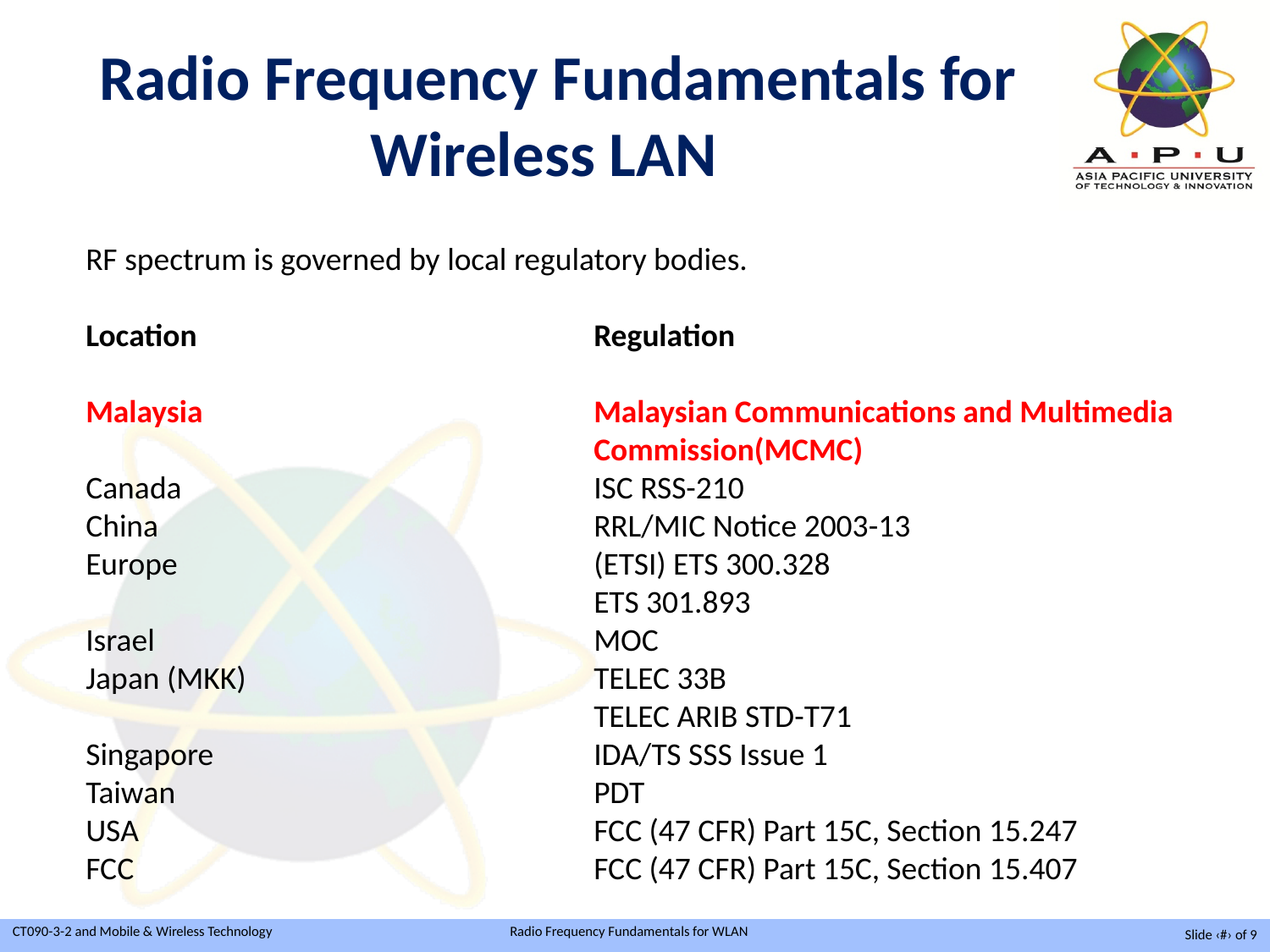

Radio Frequency Fundamentals for Wireless LAN
RF spectrum is governed by local regulatory bodies.

Location 				Regulation

Malaysia				Malaysian Communications and Multimedia 				Commission(MCMC)
Canada 				ISC RSS-210
China 				RRL/MIC Notice 2003-13
Europe 				(ETSI) ETS 300.328
				ETS 301.893
Israel 				MOC
Japan (MKK) 			TELEC 33B
				TELEC ARIB STD-T71
Singapore 			IDA/TS SSS Issue 1
Taiwan 				PDT
USA 				FCC (47 CFR) Part 15C, Section 15.247
FCC 				FCC (47 CFR) Part 15C, Section 15.407
Slide ‹#› of 9